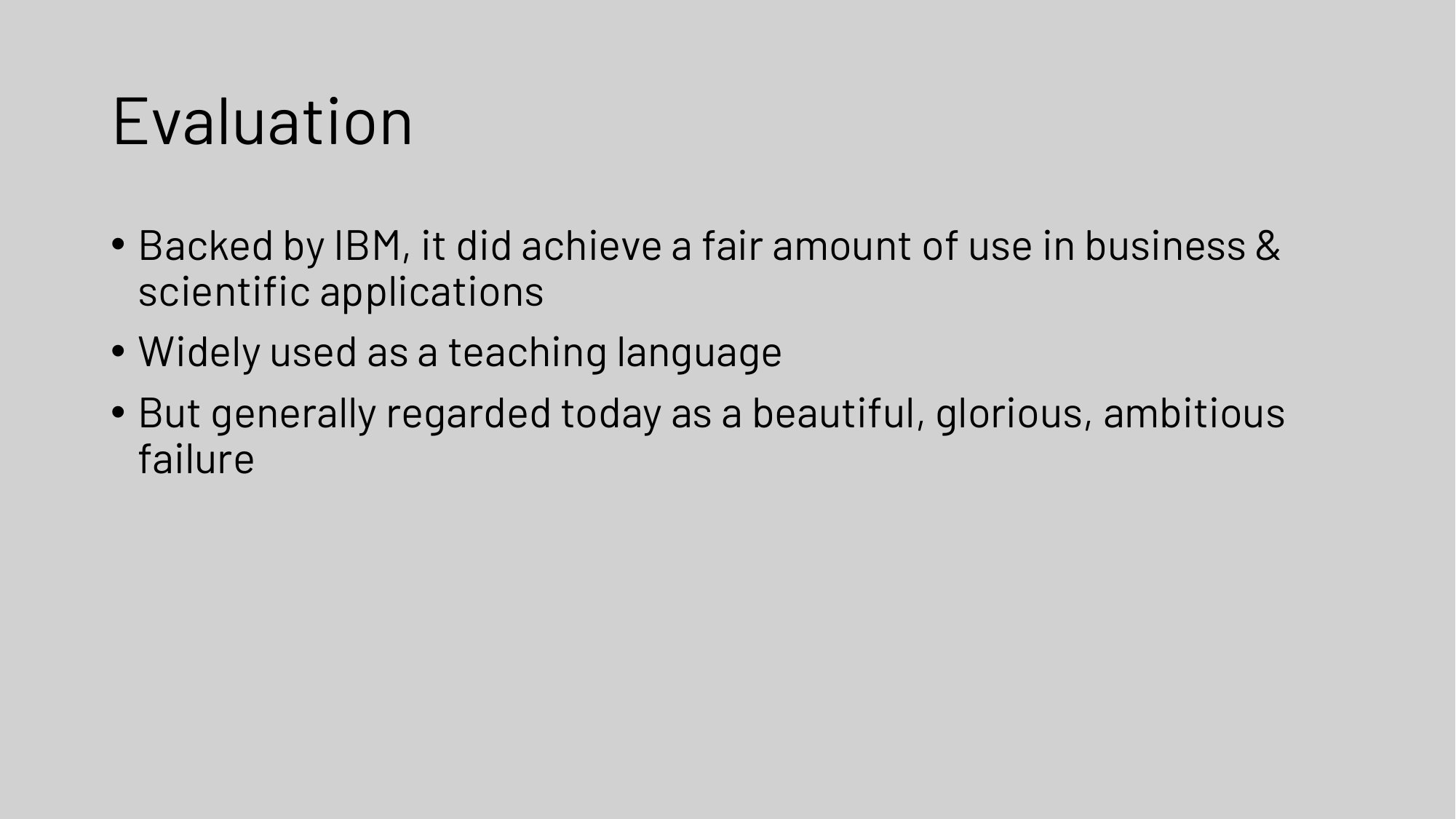

# Evaluation
Backed by IBM, it did achieve a fair amount of use in business & scientific applications
Widely used as a teaching language
But generally regarded today as a beautiful, glorious, ambitious failure